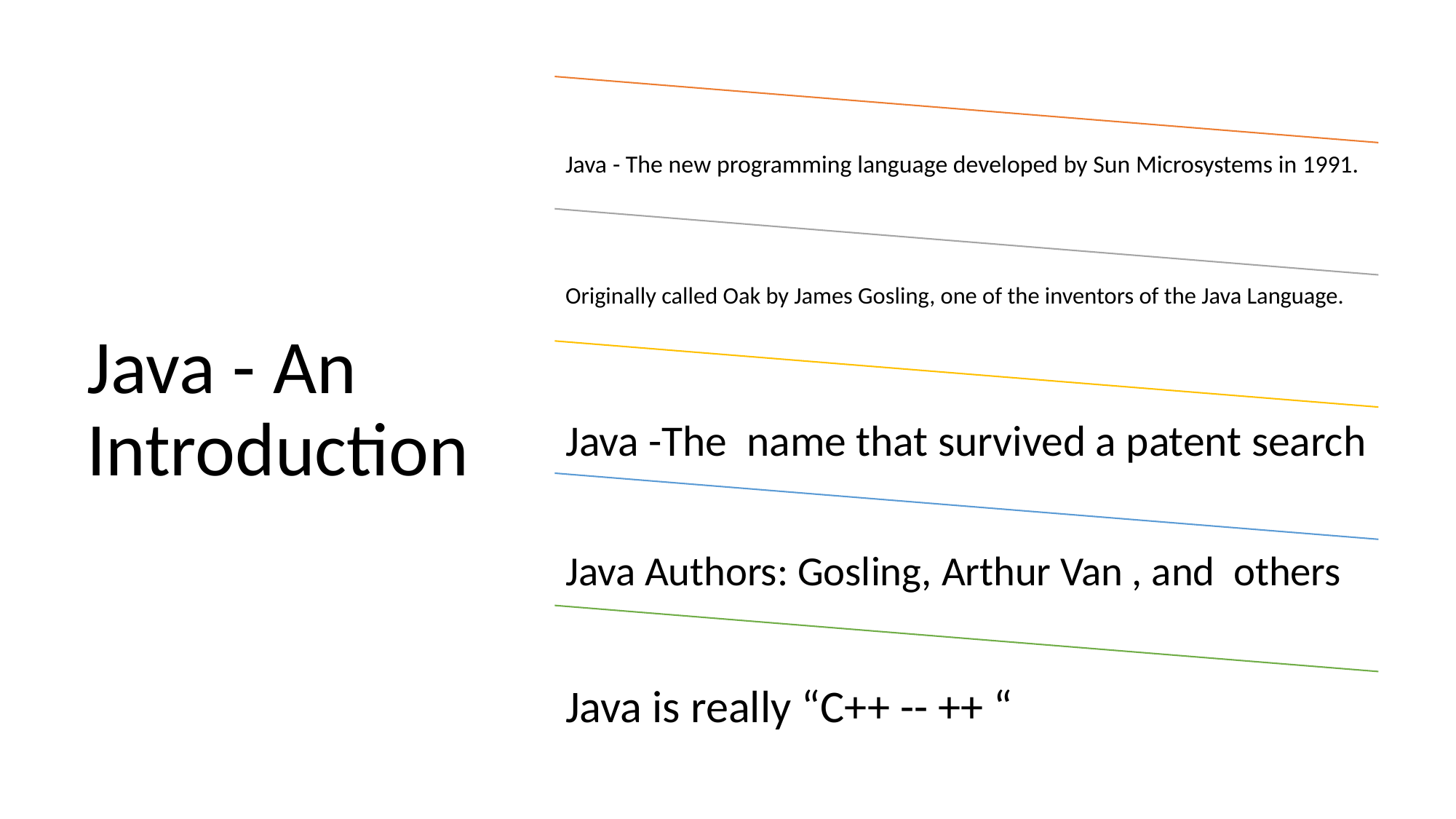

Java - The new programming language developed by Sun Microsystems in 1991.
Originally called Oak by James Gosling, one of the inventors of the Java Language.
Java -The  name that survived a patent search
Java Authors: Gosling, Arthur Van , and  others
Java is really “C++ -- ++ “
# Java - An Introduction